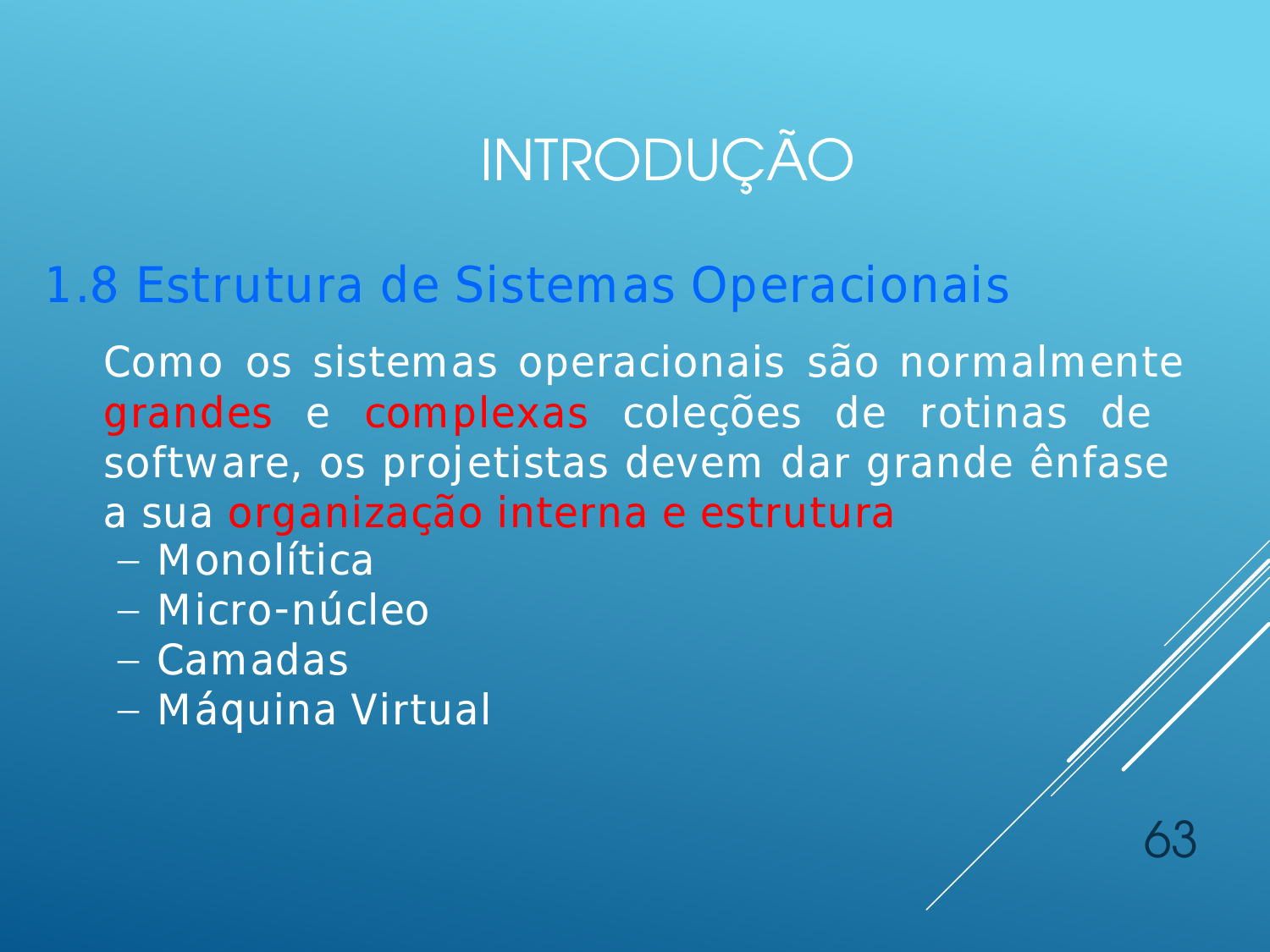

# Introdução
1.8 Estrutura de Sistemas Operacionais
Como	os	sistemas	operacionais	são	normalmente
grandes e complexas coleções de rotinas de  software, os projetistas devem dar grande ênfase  a sua organização interna e estrutura
Monolítica
Micro-núcleo
Camadas
Máquina Virtual
63